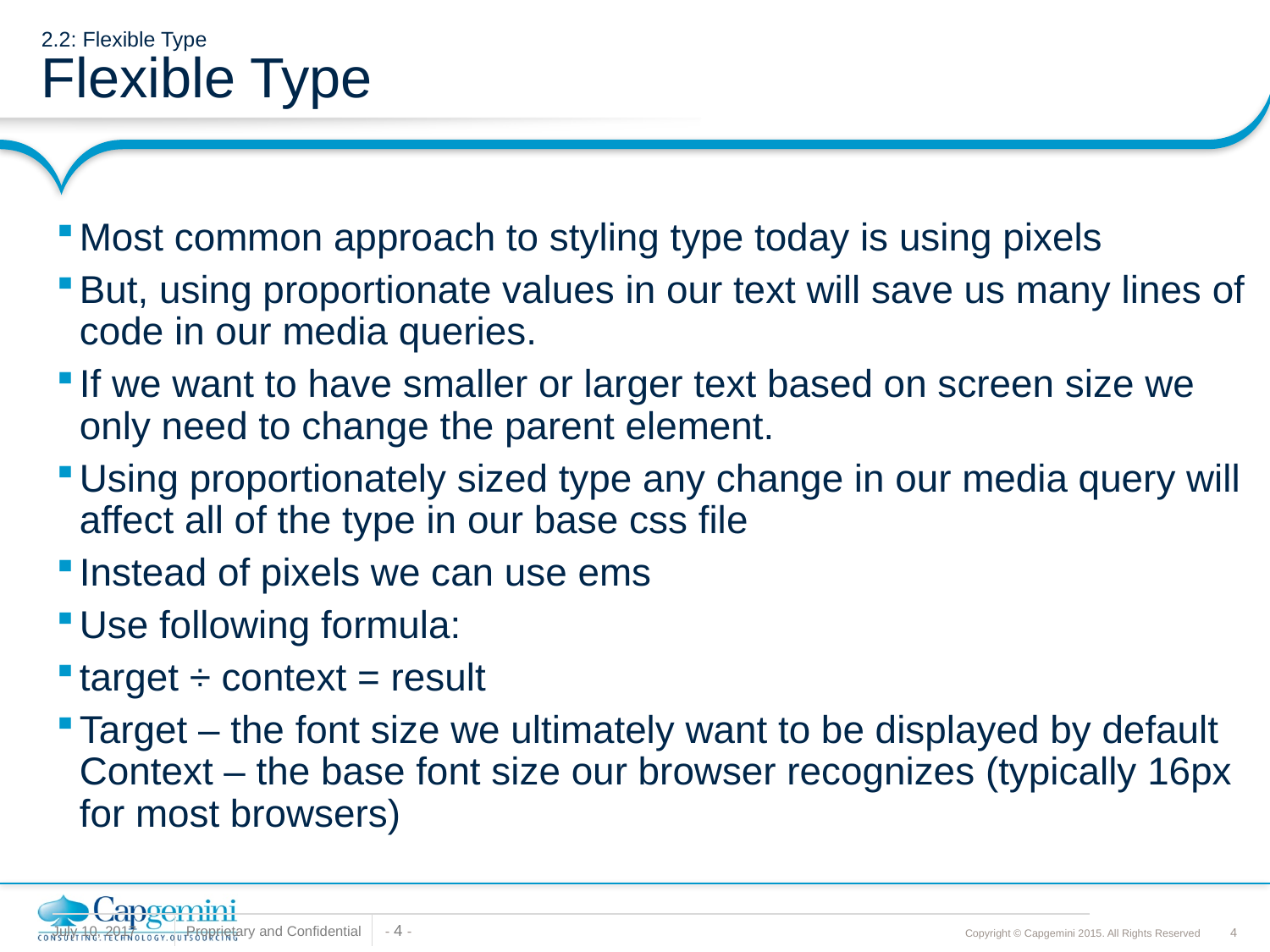

# 2.2: Flexible Type Flexible Type
Most common approach to styling type today is using pixels
But, using proportionate values in our text will save us many lines of code in our media queries.
If we want to have smaller or larger text based on screen size we only need to change the parent element.
Using proportionately sized type any change in our media query will affect all of the type in our base css file
Instead of pixels we can use ems
Use following formula:
target ÷ context = result
Target – the font size we ultimately want to be displayed by default
Context – the base font size our browser recognizes (typically 16px for most browsers)